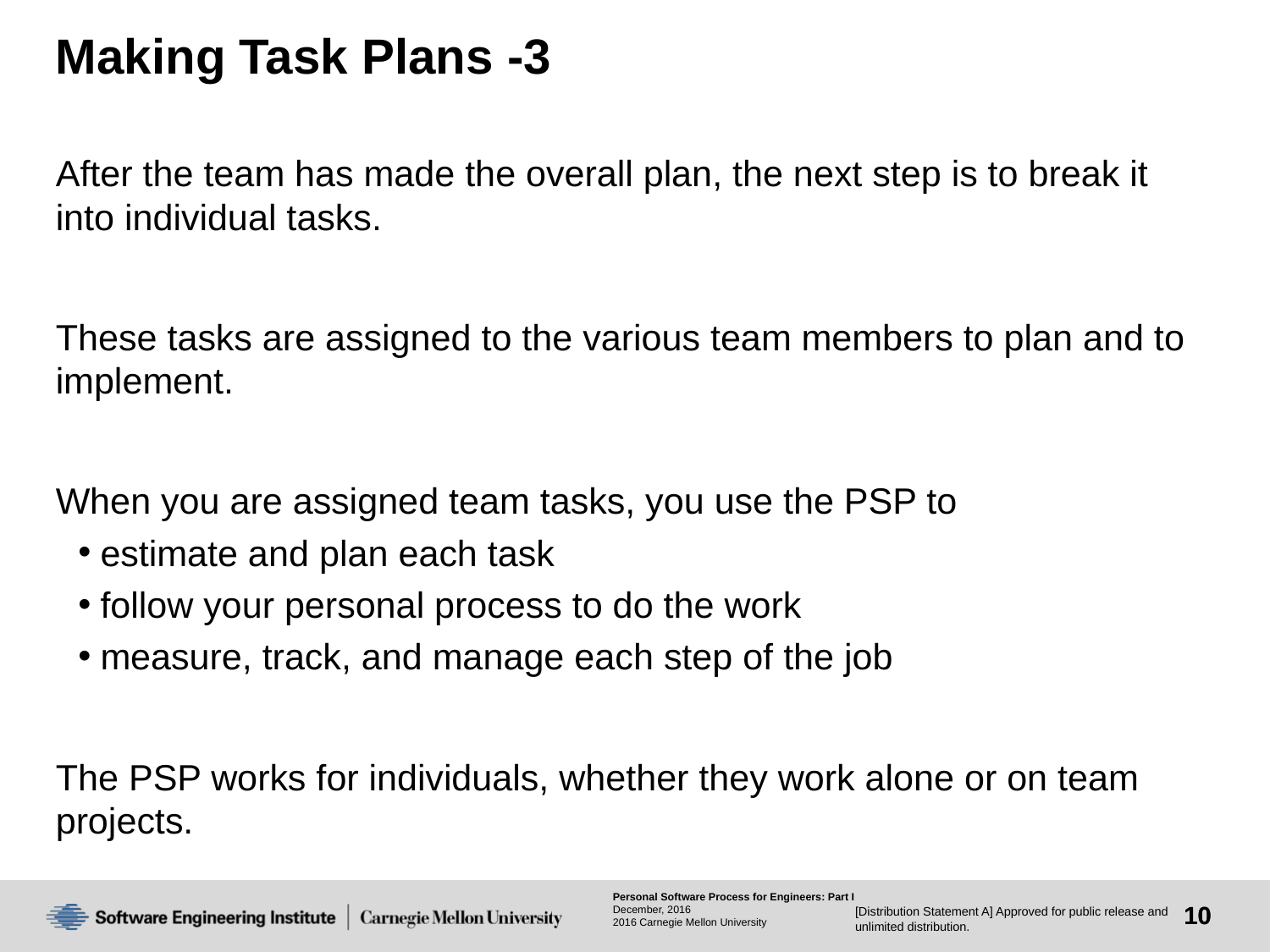

# Making Task Plans -3
After the team has made the overall plan, the next step is to break it into individual tasks.

These tasks are assigned to the various team members to plan and to implement.

When you are assigned team tasks, you use the PSP to
estimate and plan each task
follow your personal process to do the work
measure, track, and manage each step of the job

The PSP works for individuals, whether they work alone or on team projects.